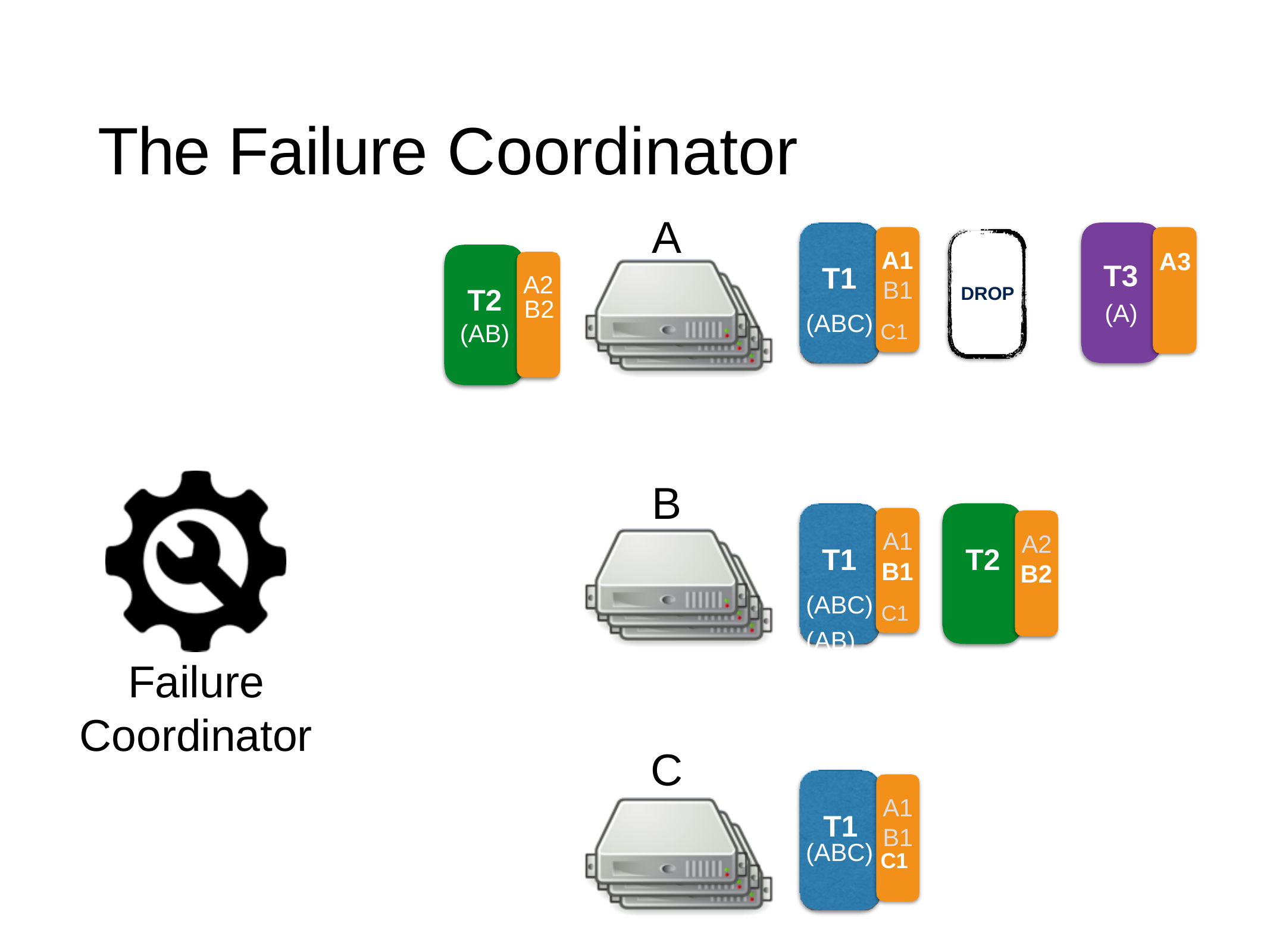

# The Failure Coordinator
A

A1

A3

T3
(A)

T1

A2
B1
T2
DROP
(ABC) C1
B2
(AB)

B

A1
A2
B2

T2
(ABC) C1	(AB)
T1
B1
Failure
Coordinator
C

A1

T1
B1
(ABC) C1